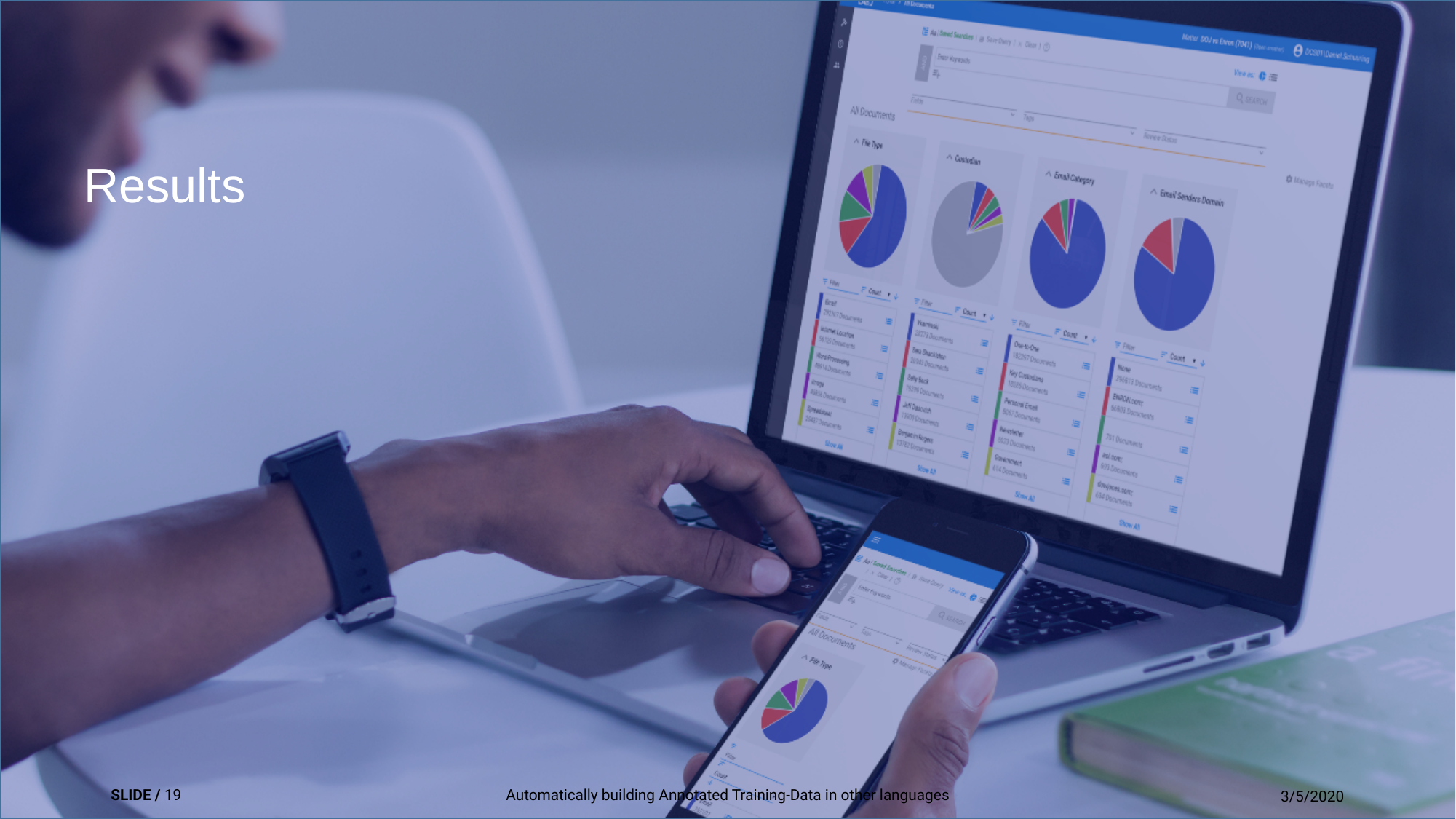

#
Results
SLIDE / 19
Automatically building Annotated Training-Data in other languages
3/5/2020